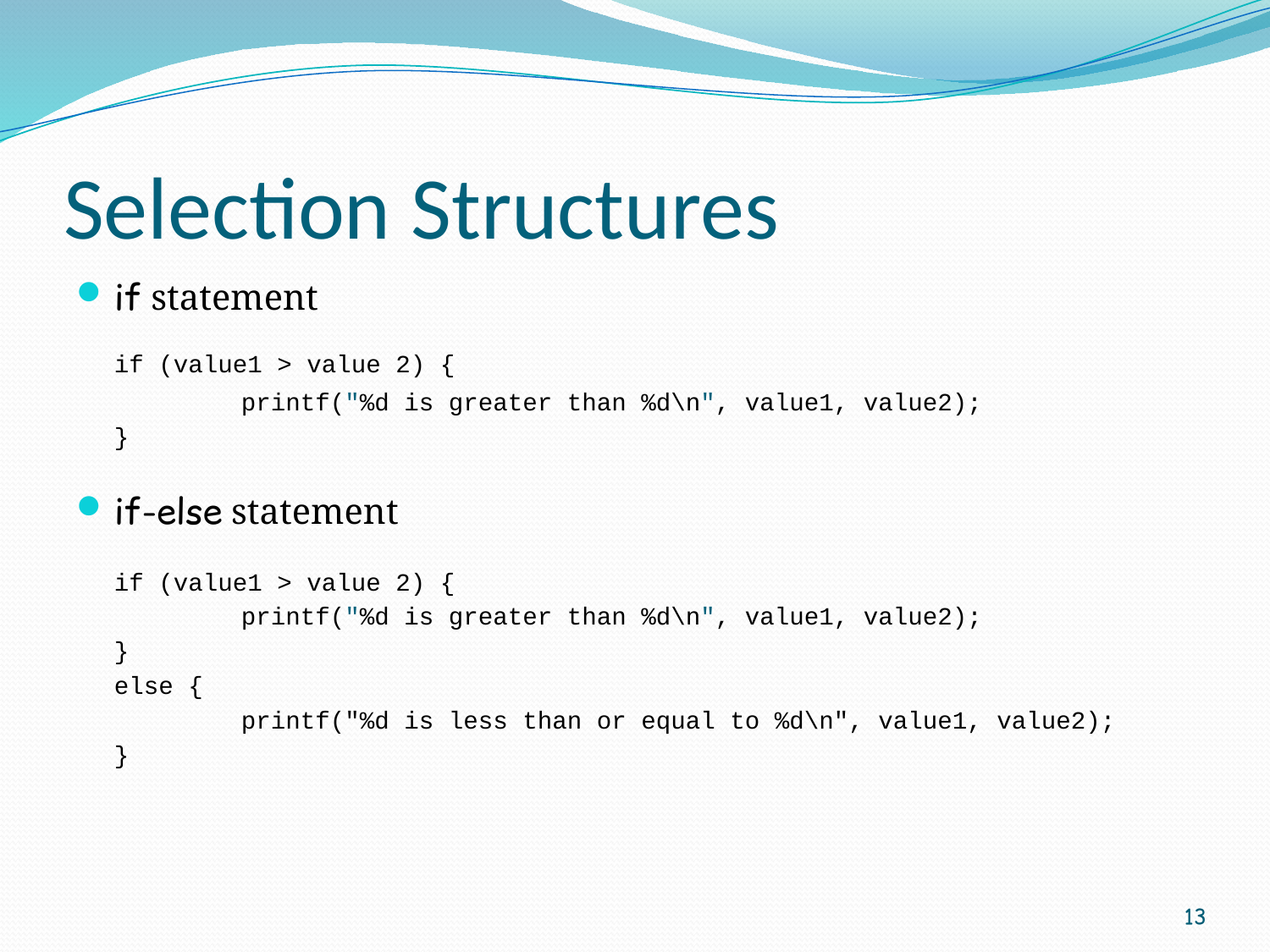

# Selection Structures
if statement
	if (value1 > value 2) {
		printf("%d is greater than %d\n", value1, value2);
	}
if-else statement
	if (value1 > value 2) {
		printf("%d is greater than %d\n", value1, value2);
	}
	else {
		printf("%d is less than or equal to %d\n", value1, value2);
	}
13